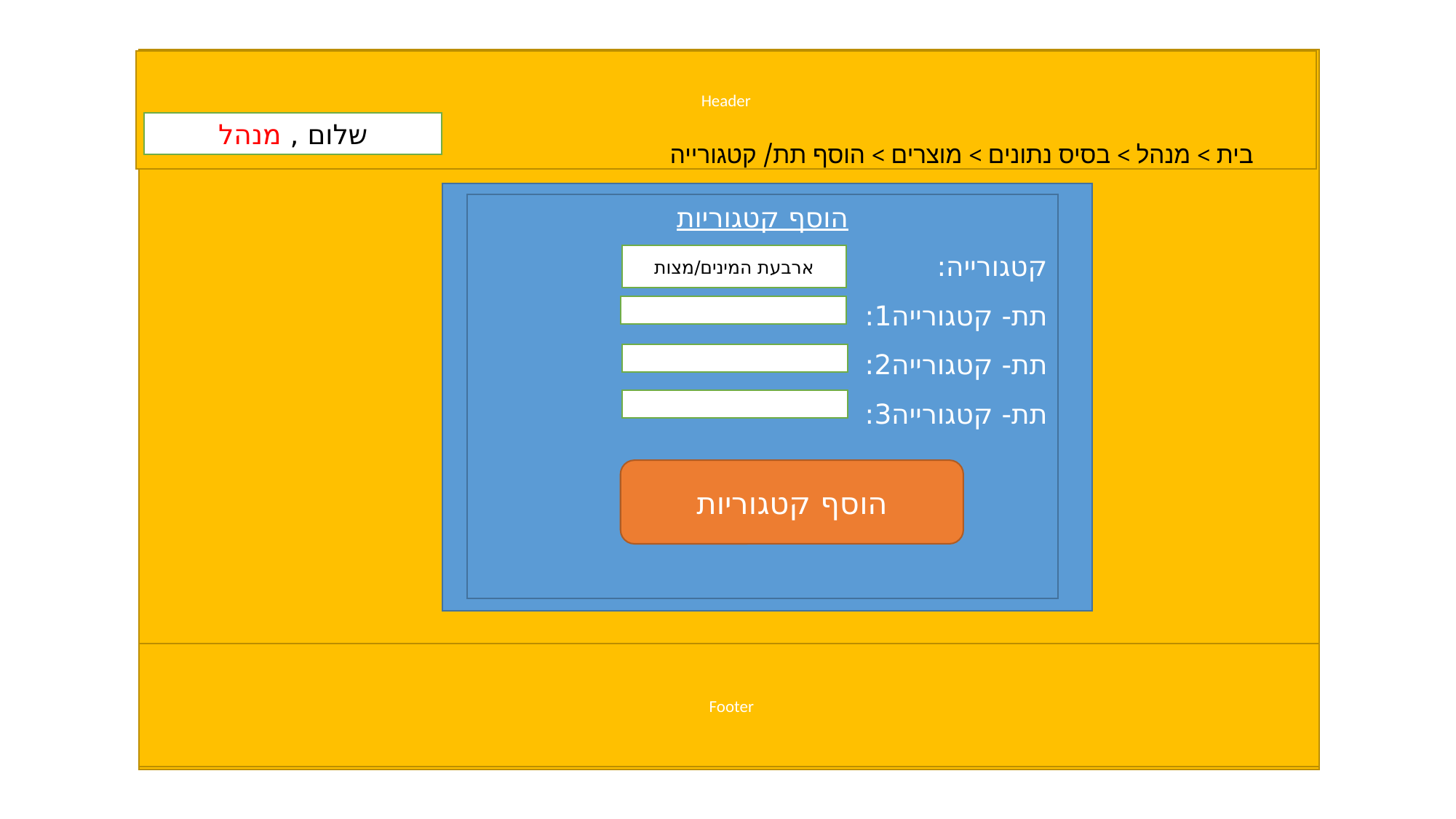

Header

שלום , מנהל
בית > מנהל > בסיס נתונים > מוצרים > הוסף תת/ קטגורייה

הוסף קטגוריות
קטגורייה:
תת- קטגורייה1:
תת- קטגורייה2:
תת- קטגורייה3:

ארבעת המינים/מצות

הוסף קטגוריות
Footer